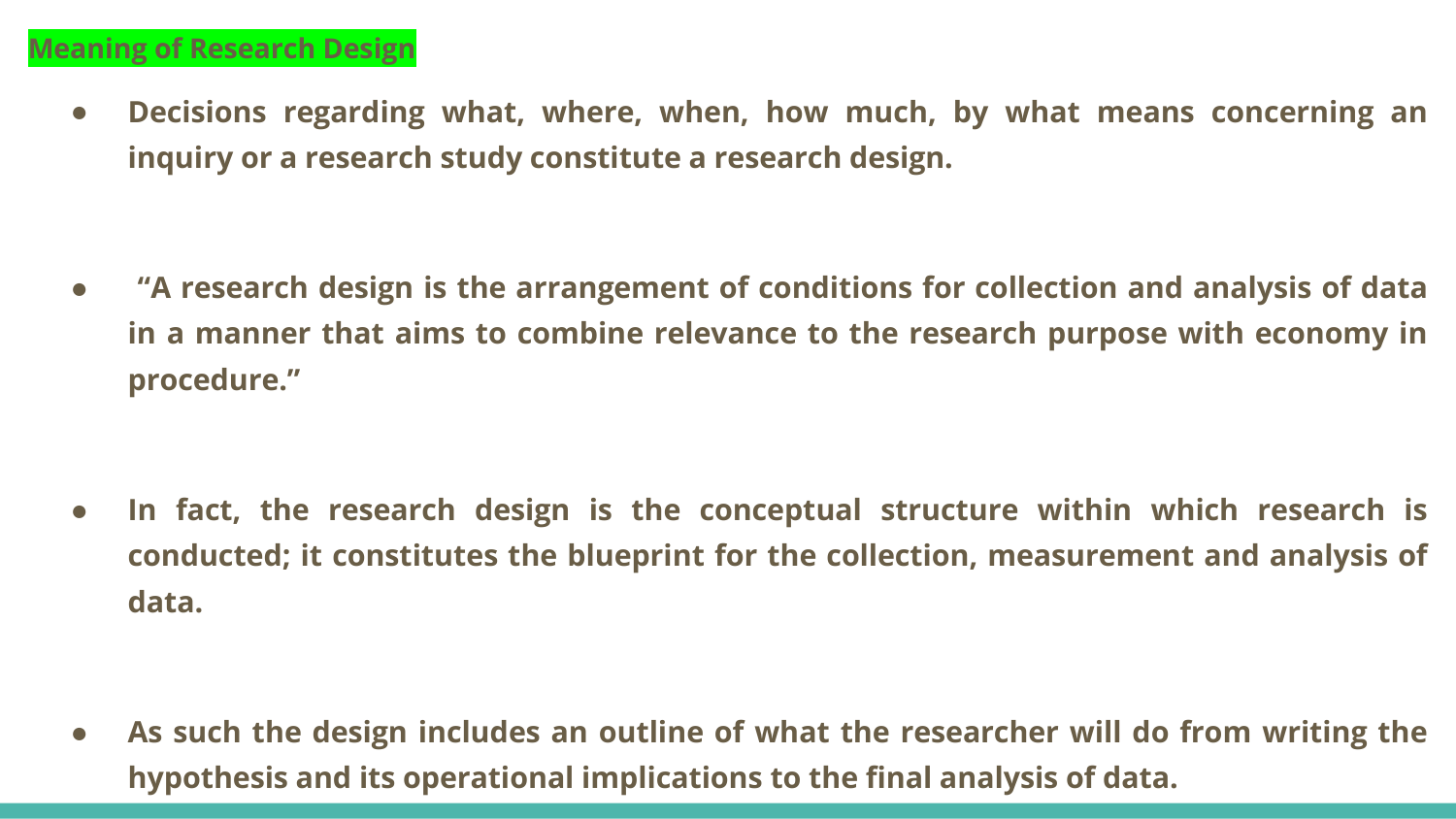

# Meaning of Research Design
Decisions regarding what, where, when, how much, by what means concerning an inquiry or a research study constitute a research design.

 “A research design is the arrangement of conditions for collection and analysis of data in a manner that aims to combine relevance to the research purpose with economy in procedure.”

In fact, the research design is the conceptual structure within which research is conducted; it constitutes the blueprint for the collection, measurement and analysis of data.

As such the design includes an outline of what the researcher will do from writing the hypothesis and its operational implications to the final analysis of data.